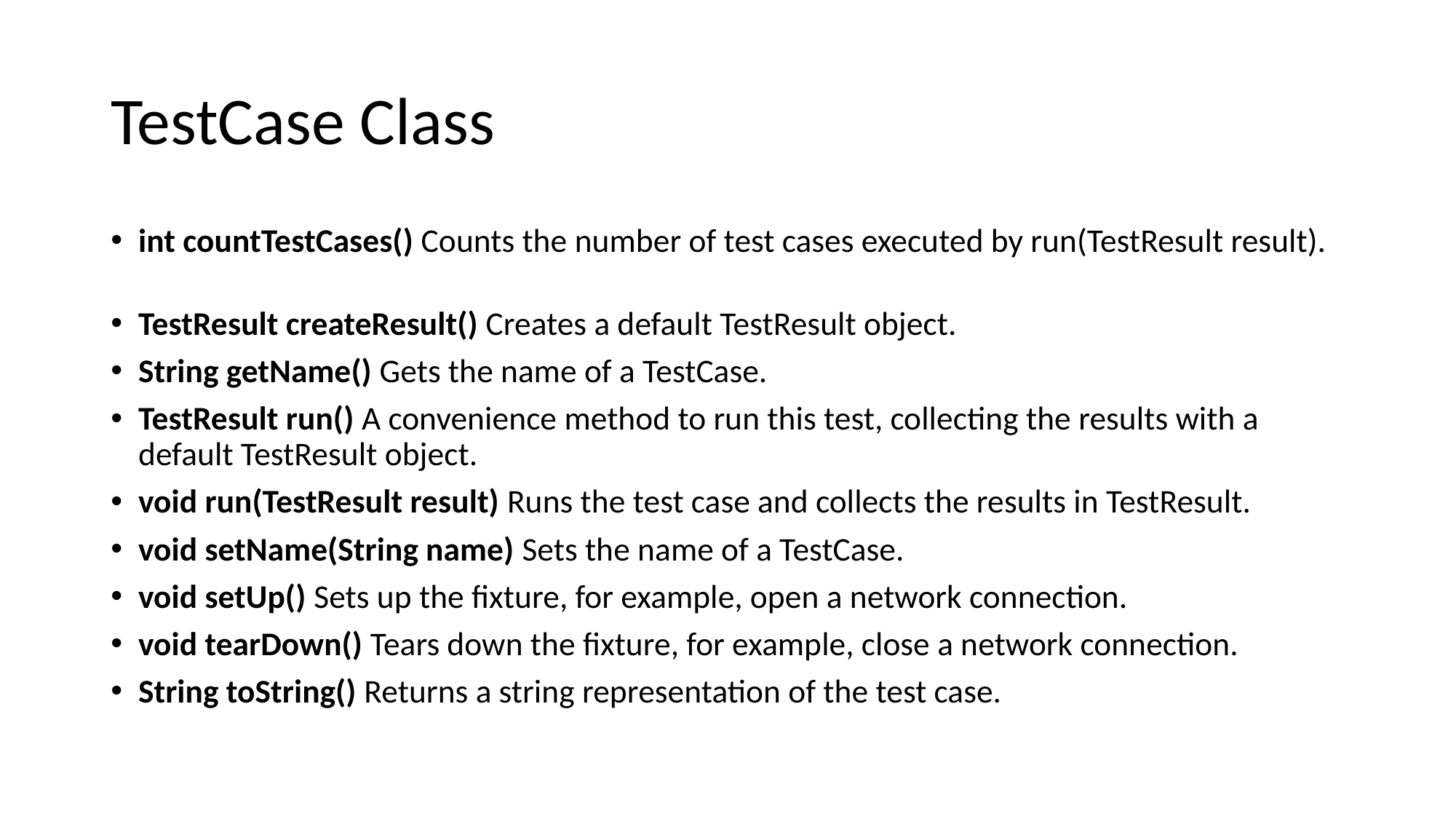

# TestCase Class
int countTestCases() Counts the number of test cases executed by run(TestResult result).
TestResult createResult() Creates a default TestResult object.
String getName() Gets the name of a TestCase.
TestResult run() A convenience method to run this test, collecting the results with a default TestResult object.
void run(TestResult result) Runs the test case and collects the results in TestResult.
void setName(String name) Sets the name of a TestCase.
void setUp() Sets up the fixture, for example, open a network connection.
void tearDown() Tears down the fixture, for example, close a network connection.
String toString() Returns a string representation of the test case.